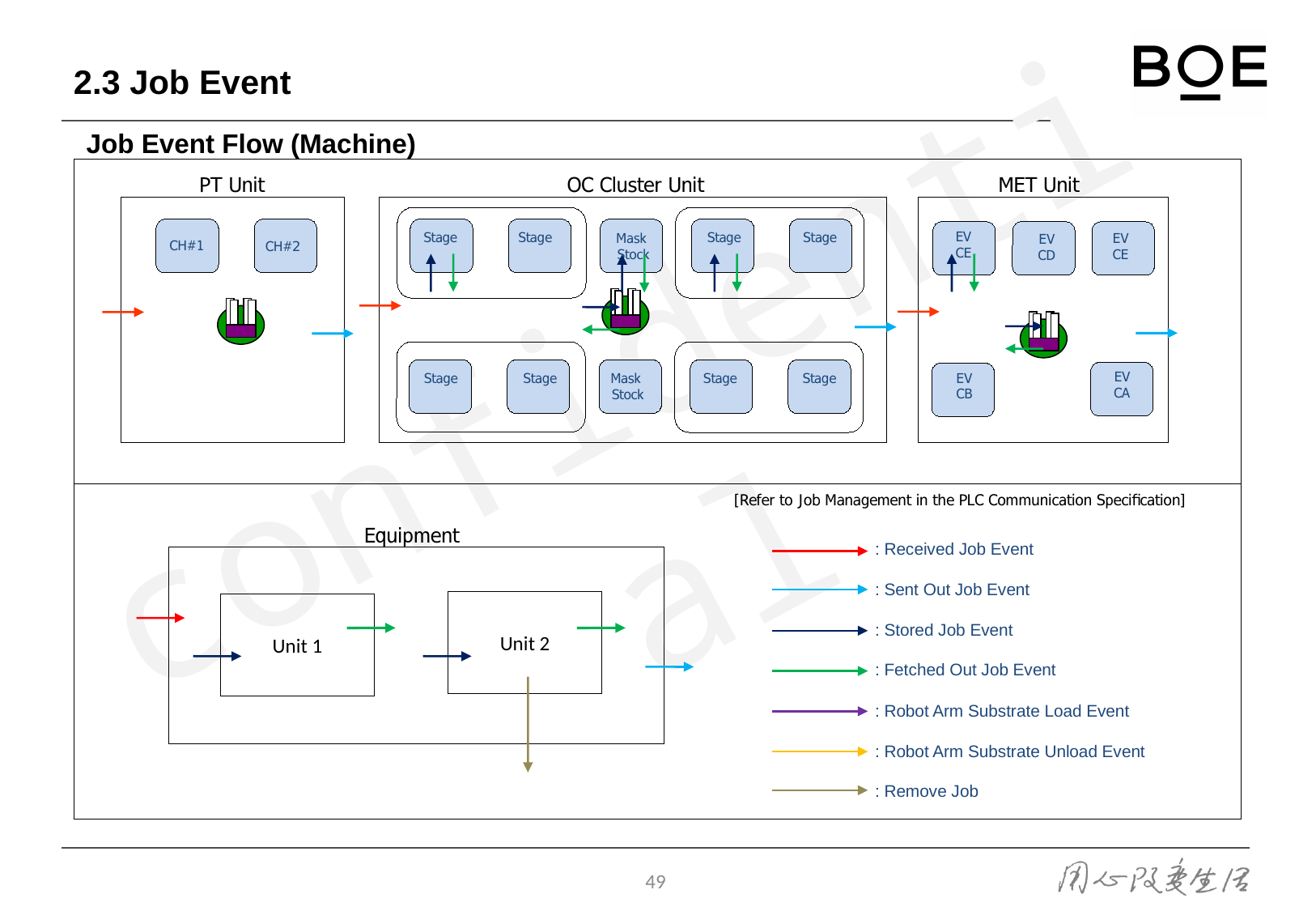

# 2.3 Job Event
Job Event Flow (Machine)

PT Unit
OC Cluster Unit
MET Unit

EV
CE

Stage
Stage
Mask
Stock
Stage
Stage
EV
CE
EV
CD
CH#1
CH#2

EV
CA

EV
CB
Stage
Stage
Mask
Stock
Stage
Stage

[Refer to Job Management in the PLC Communication Specification]
Equipment
 : Received Job Event

 : Sent Out Job Event

 : Stored Job Event

 : Fetched Out Job Event

 : Robot Arm Substrate Load Event

 : Robot Arm Substrate Unload Event

 : Remove Job

Unit 2
Unit 1